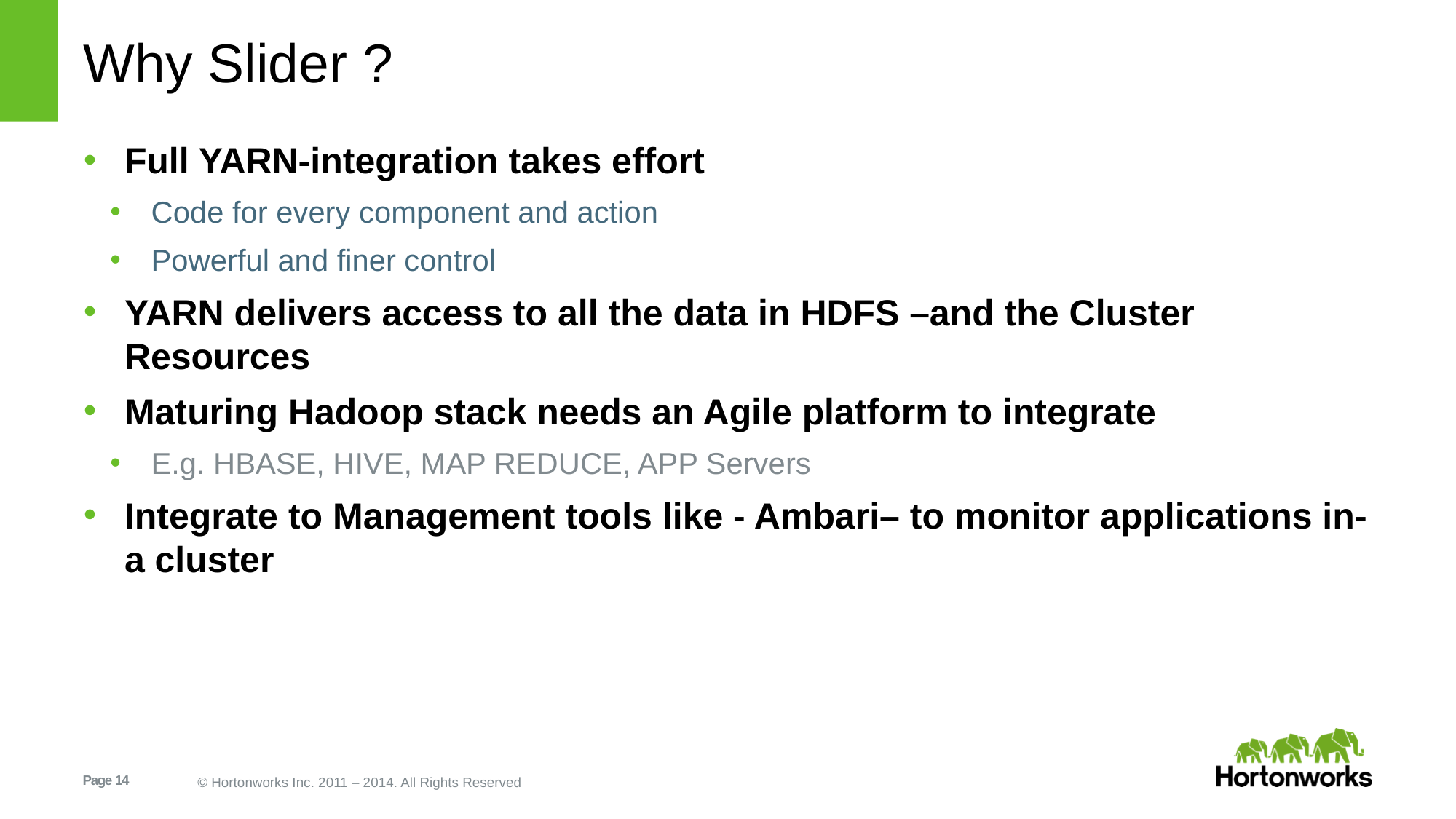

# Why Slider ?
Full YARN-integration takes effort
Code for every component and action
Powerful and finer control
YARN delivers access to all the data in HDFS –and the Cluster Resources
Maturing Hadoop stack needs an Agile platform to integrate
E.g. HBASE, HIVE, MAP REDUCE, APP Servers
Integrate to Management tools like - Ambari– to monitor applications in-a cluster